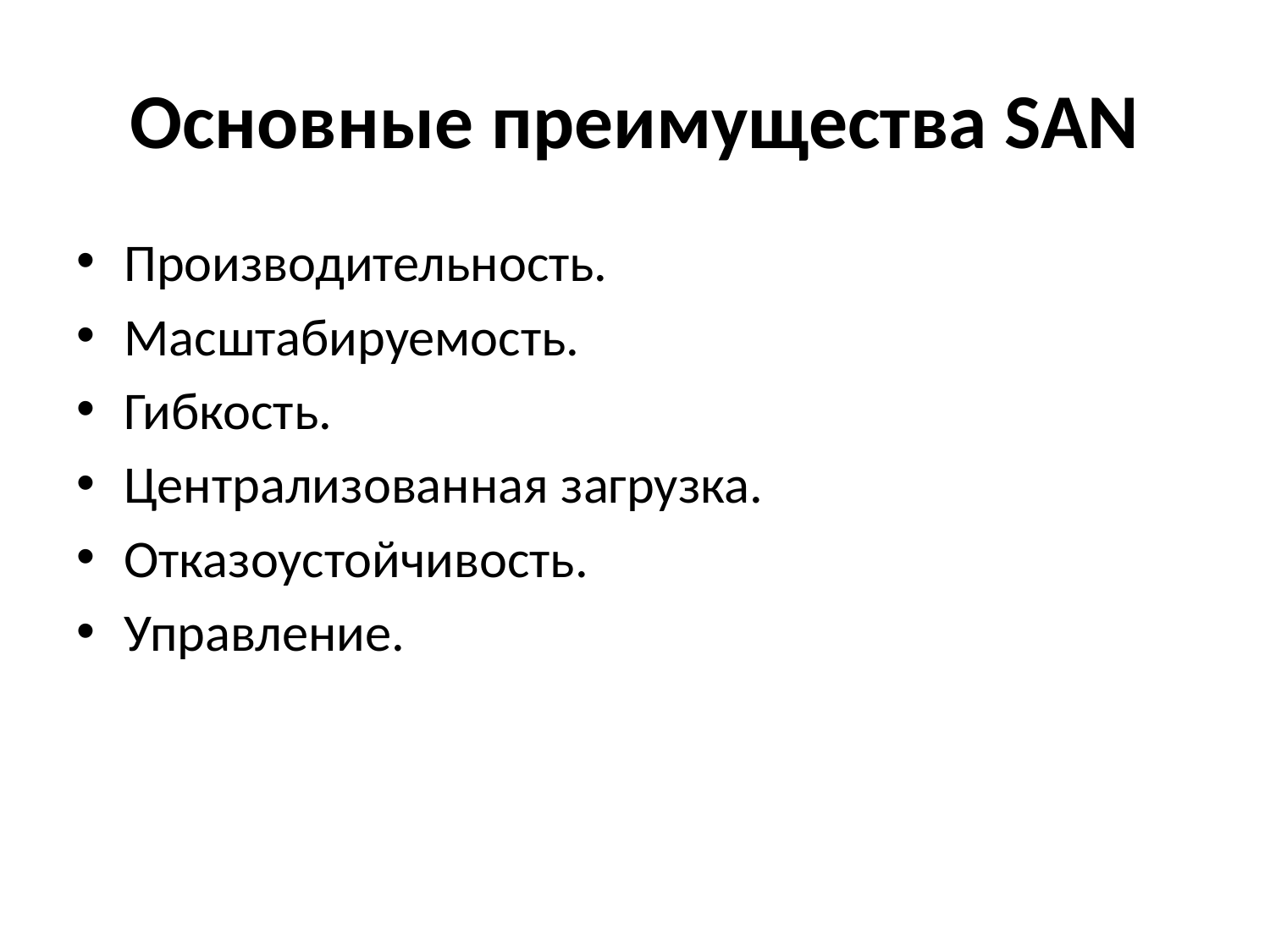

# Основные преимущества SAN
Производительность.
Масштабируемость.
Гибкость.
Централизованная загрузка.
Отказоустойчивость.
Управление.